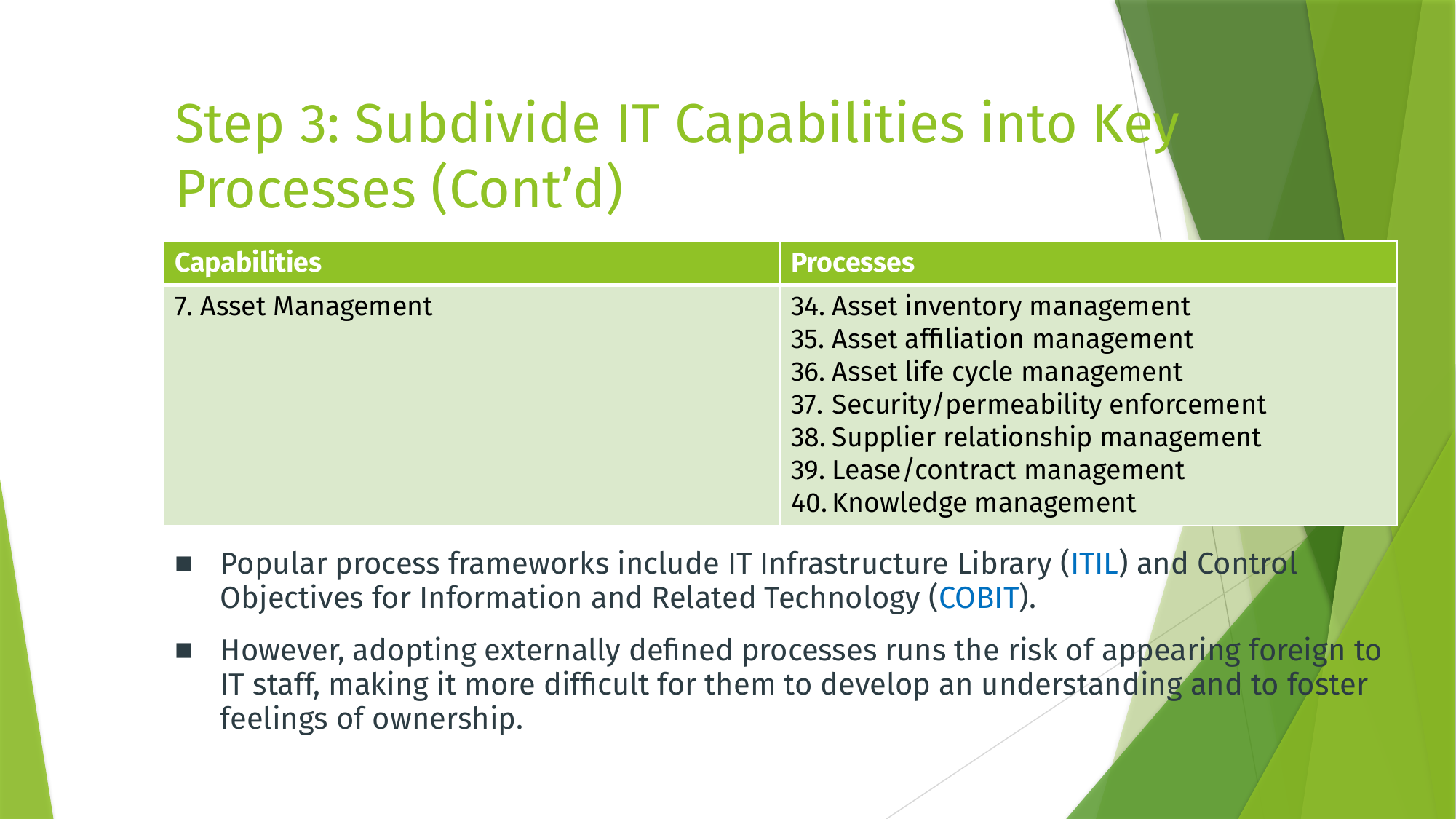

# Step 3: Subdivide IT Capabilities into Key Processes (Cont’d)
| Capabilities | Processes |
| --- | --- |
| 7. Asset Management | Asset inventory management Asset affiliation management Asset life cycle management Security/permeability enforcement Supplier relationship management Lease/contract management Knowledge management |
Popular process frameworks include IT Infrastructure Library (ITIL) and Control Objectives for Information and Related Technology (COBIT).
However, adopting externally defined processes runs the risk of appearing foreign to IT staff, making it more difficult for them to develop an understanding and to foster feelings of ownership.